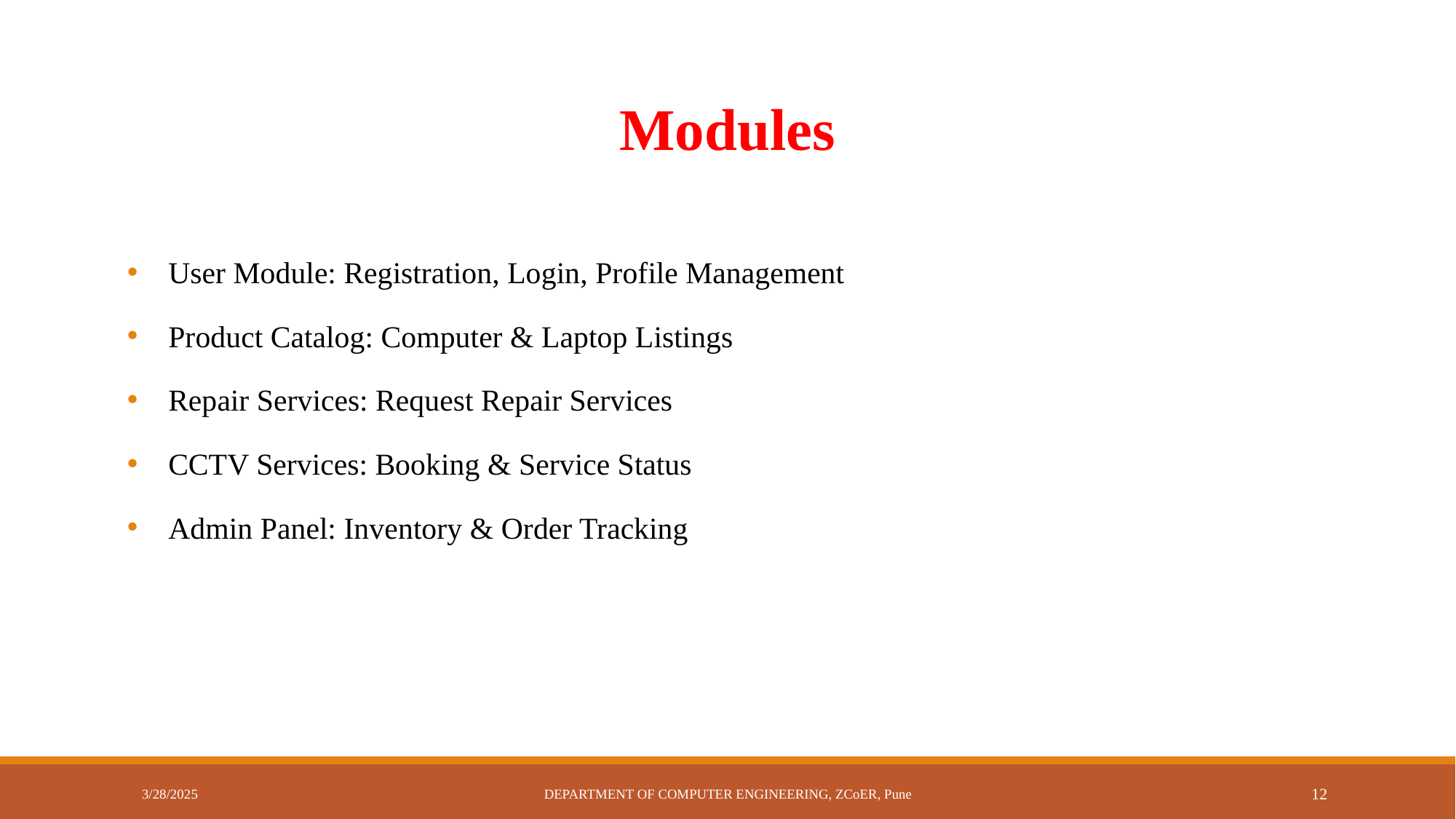

# Modules
User Module: Registration, Login, Profile Management
Product Catalog: Computer & Laptop Listings
Repair Services: Request Repair Services
CCTV Services: Booking & Service Status
Admin Panel: Inventory & Order Tracking
3/28/2025
DEPARTMENT OF COMPUTER ENGINEERING, ZCoER, Pune
12